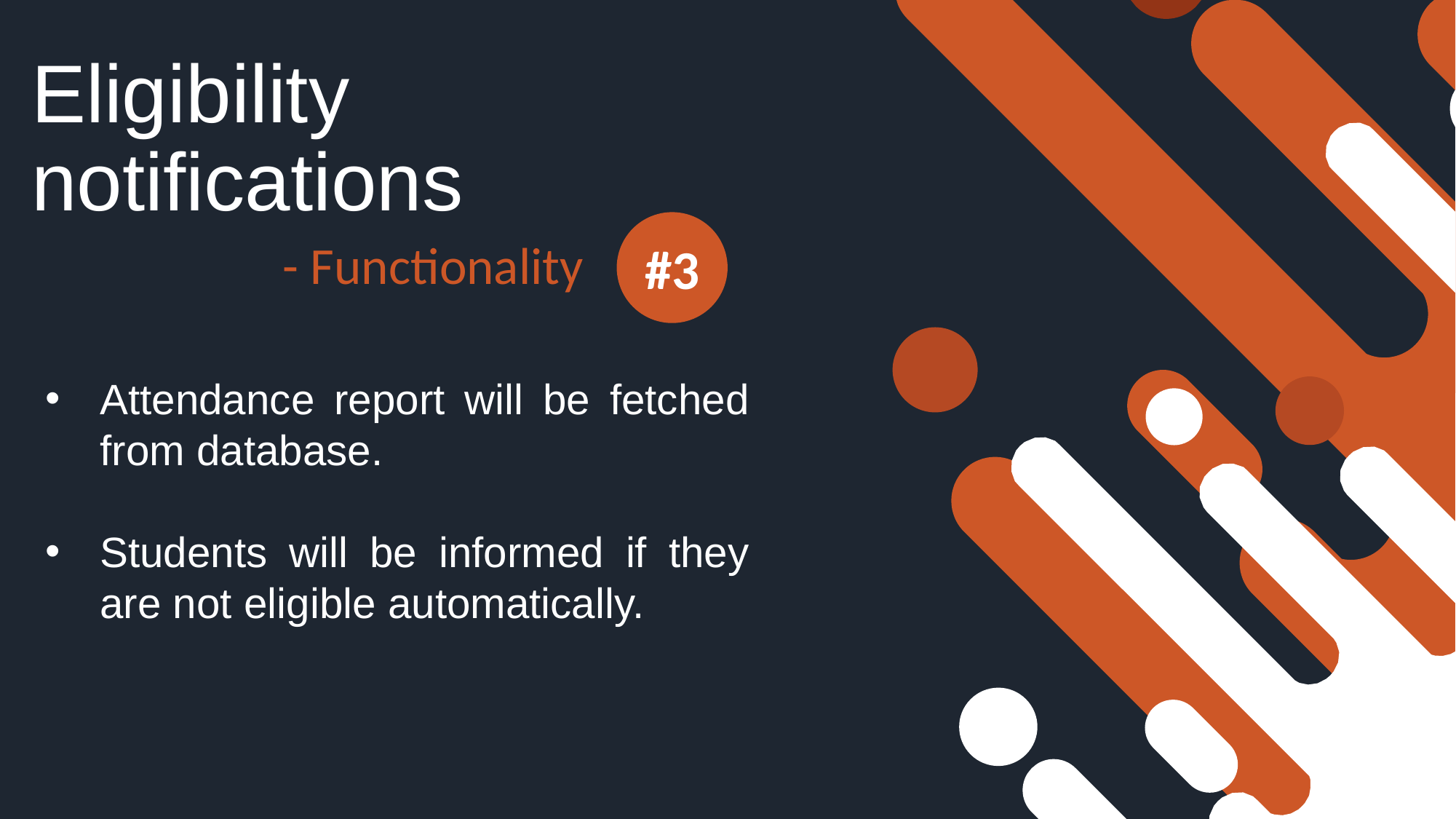

# Eligibility notifications
#3
- Functionality
Attendance report will be fetched from database.

Students will be informed if they are not eligible automatically.